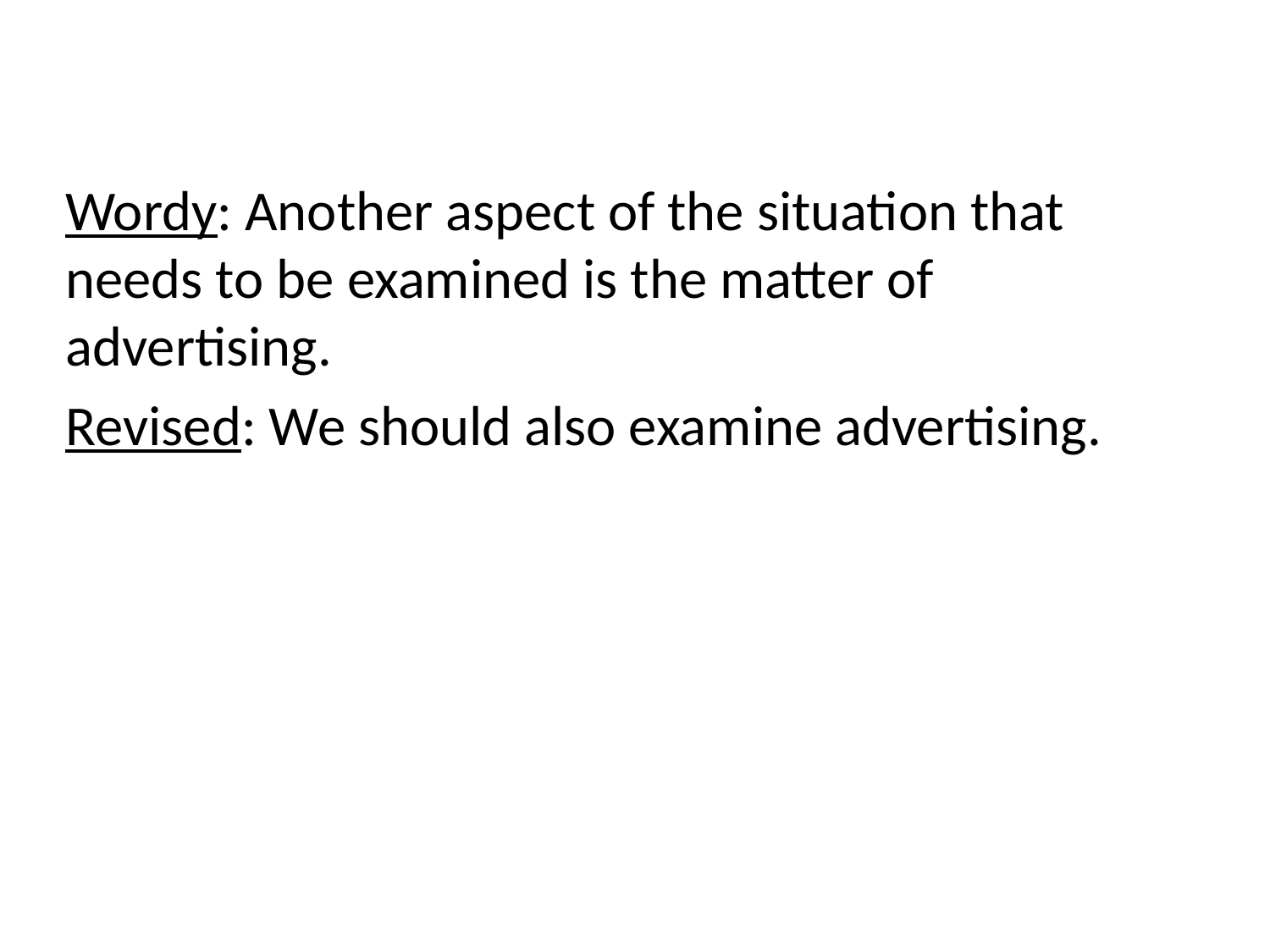

Wordy: Another aspect of the situation that needs to be examined is the matter of advertising.
Revised: We should also examine advertising.

39